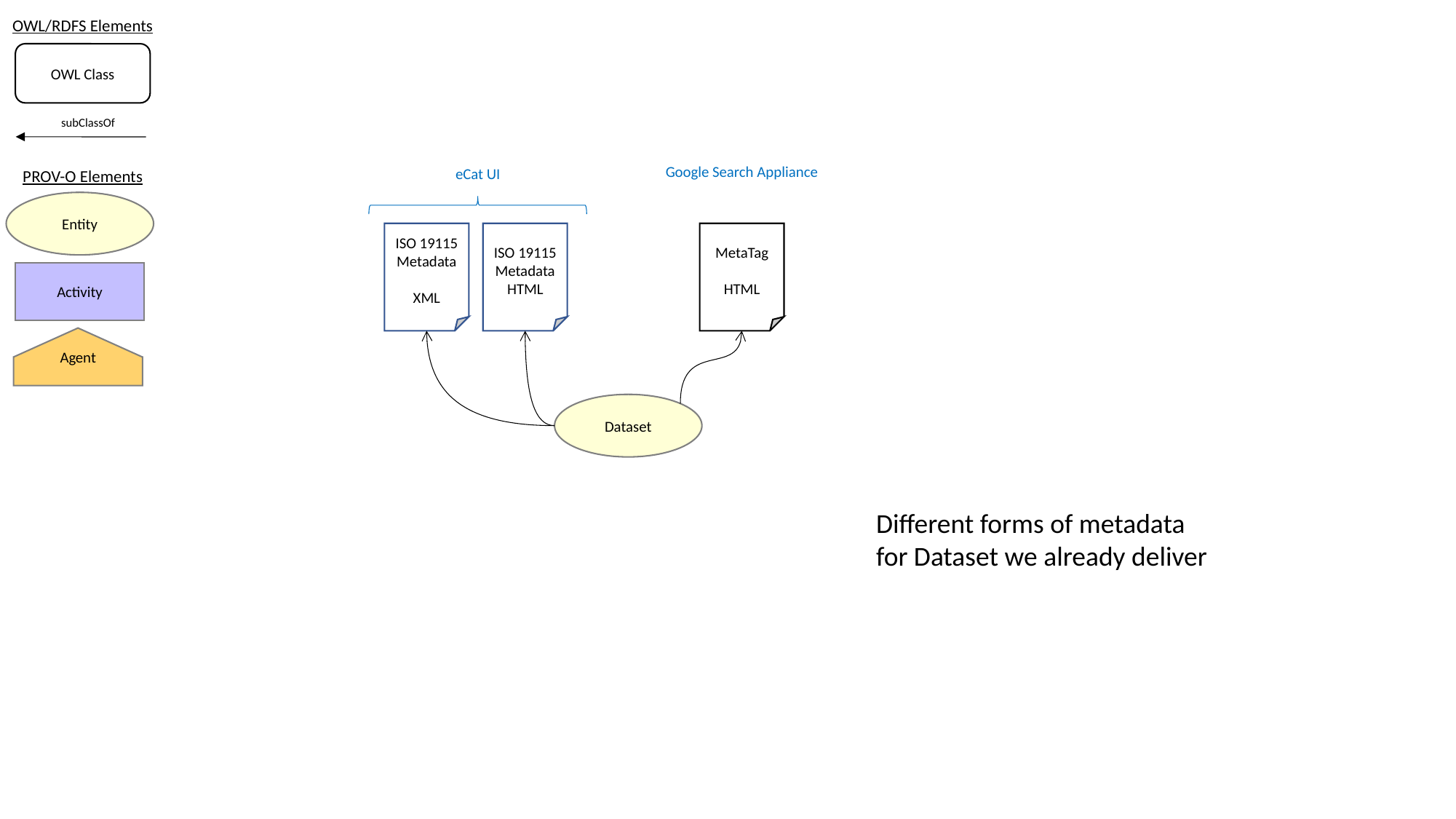

OWL/RDFS Elements
OWL Class

subClassOf
Google Search Appliance
eCat UI
PROV-O Elements
Entity
ISO 19115 Metadata
HTML
MetaTag

HTML
ISO 19115 Metadata

XML
Activity
Agent
Dataset
Different forms of metadata for Dataset we already deliver